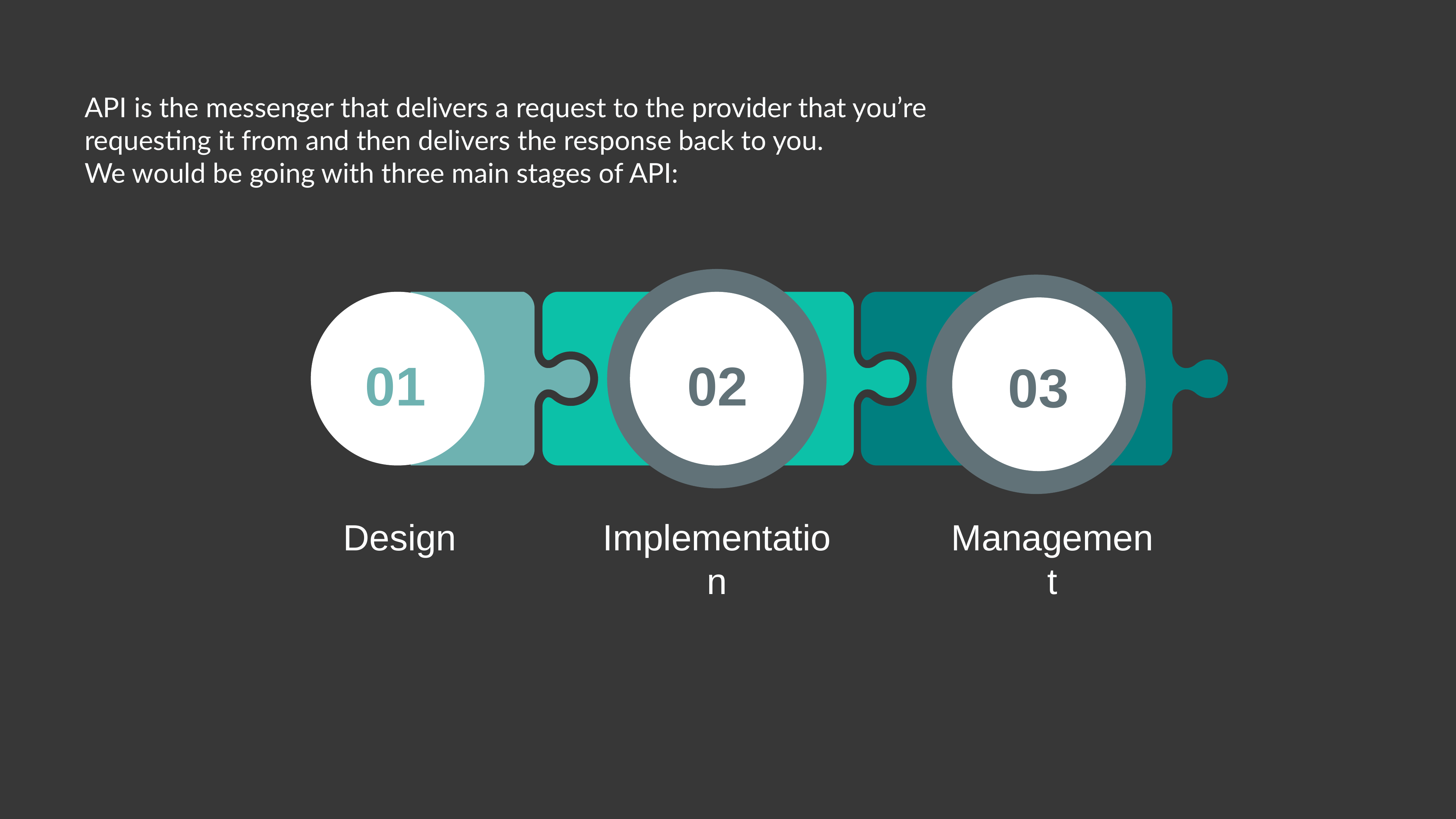

API is the messenger that delivers a request to the provider that you’re requesting it from and then delivers the response back to you.
We would be going with three main stages of API:

01
02
03

Design
Implementation
Management